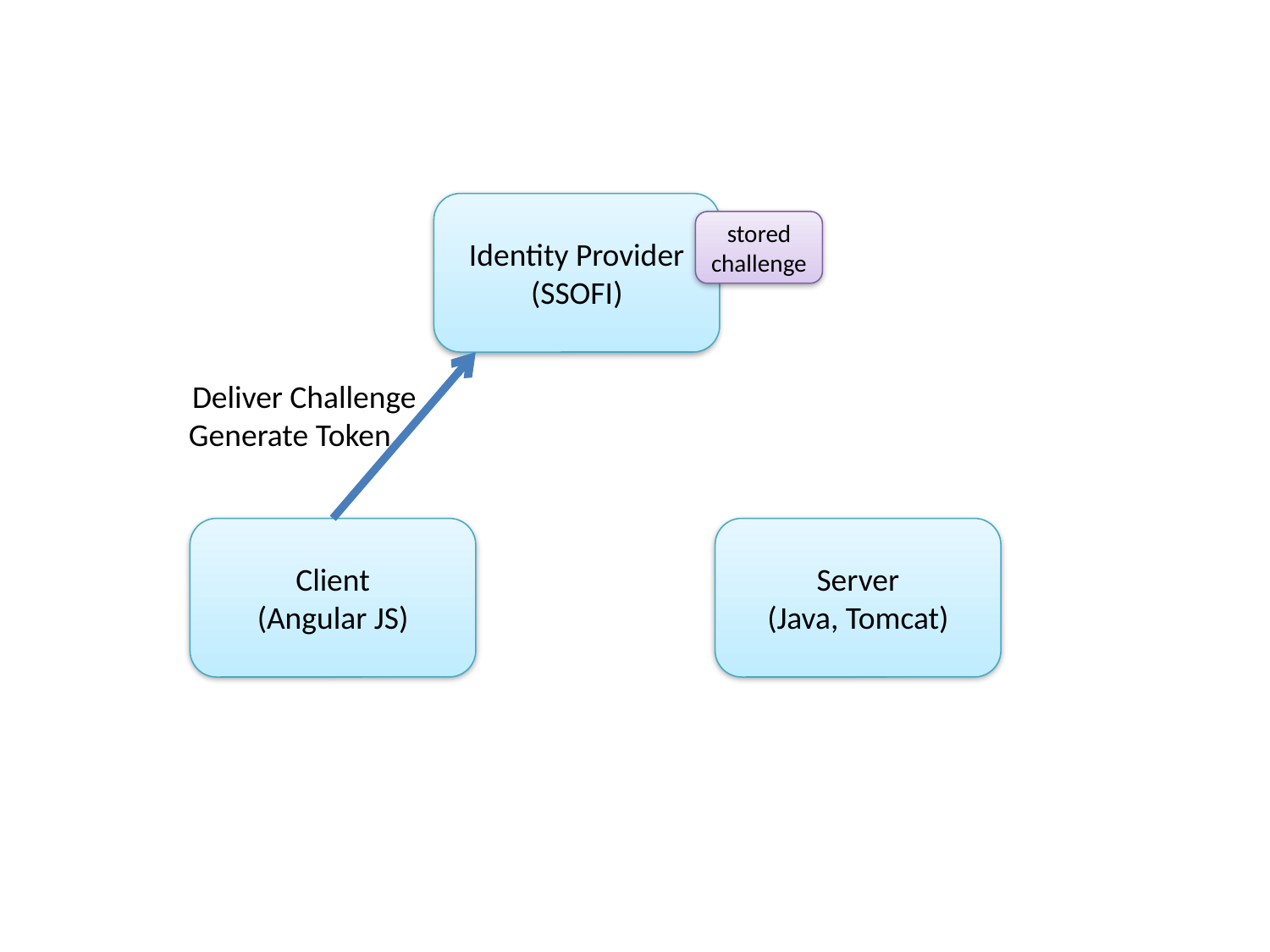

Identity Provider
(SSOFI)
stored
challenge
Deliver Challenge
Generate Token
Client
(Angular JS)
Server
(Java, Tomcat)